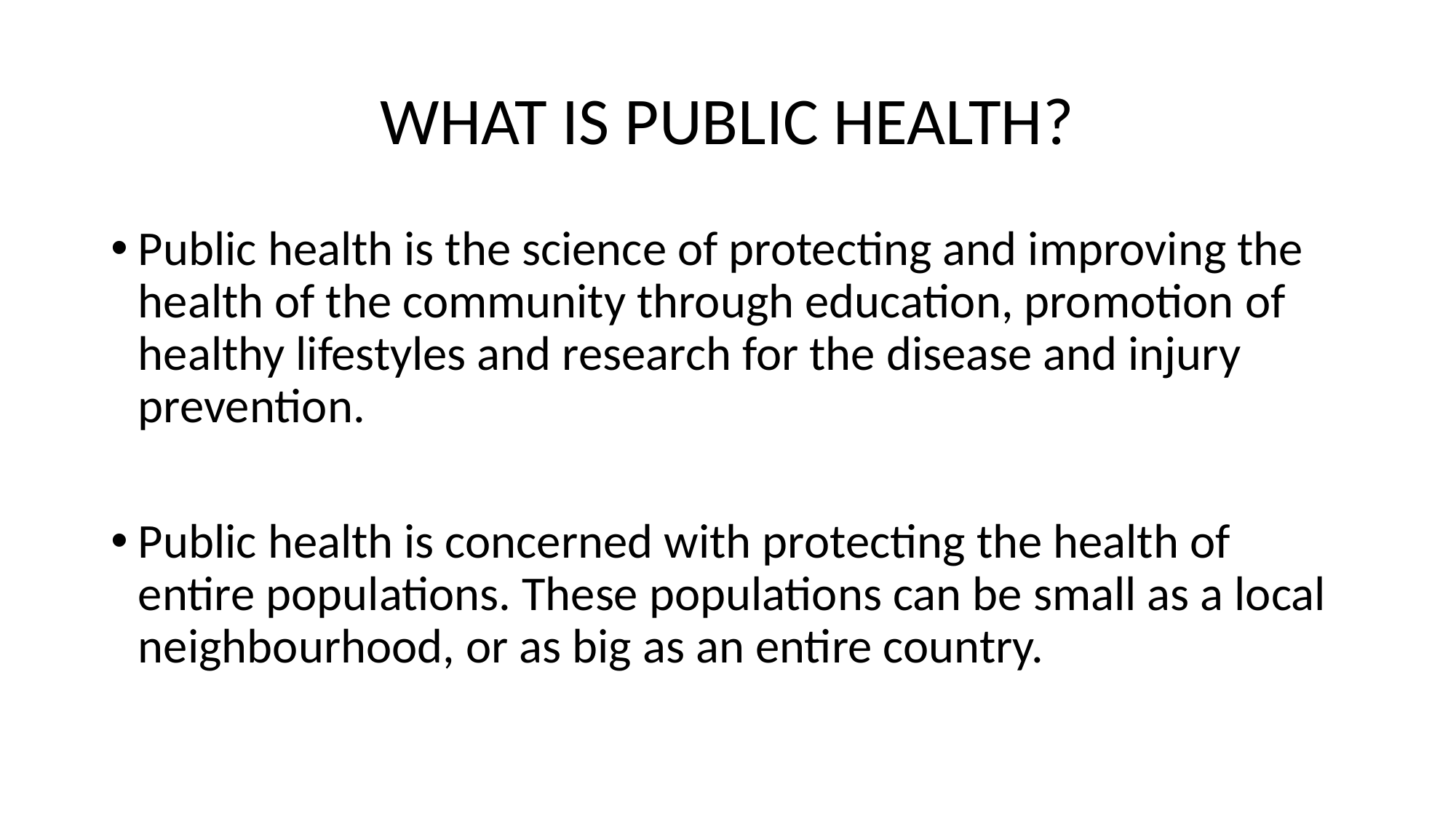

# WHAT IS PUBLIC HEALTH?
Public health is the science of protecting and improving the health of the community through education, promotion of healthy lifestyles and research for the disease and injury prevention.

Public health is concerned with protecting the health of entire populations. These populations can be small as a local neighbourhood, or as big as an entire country.